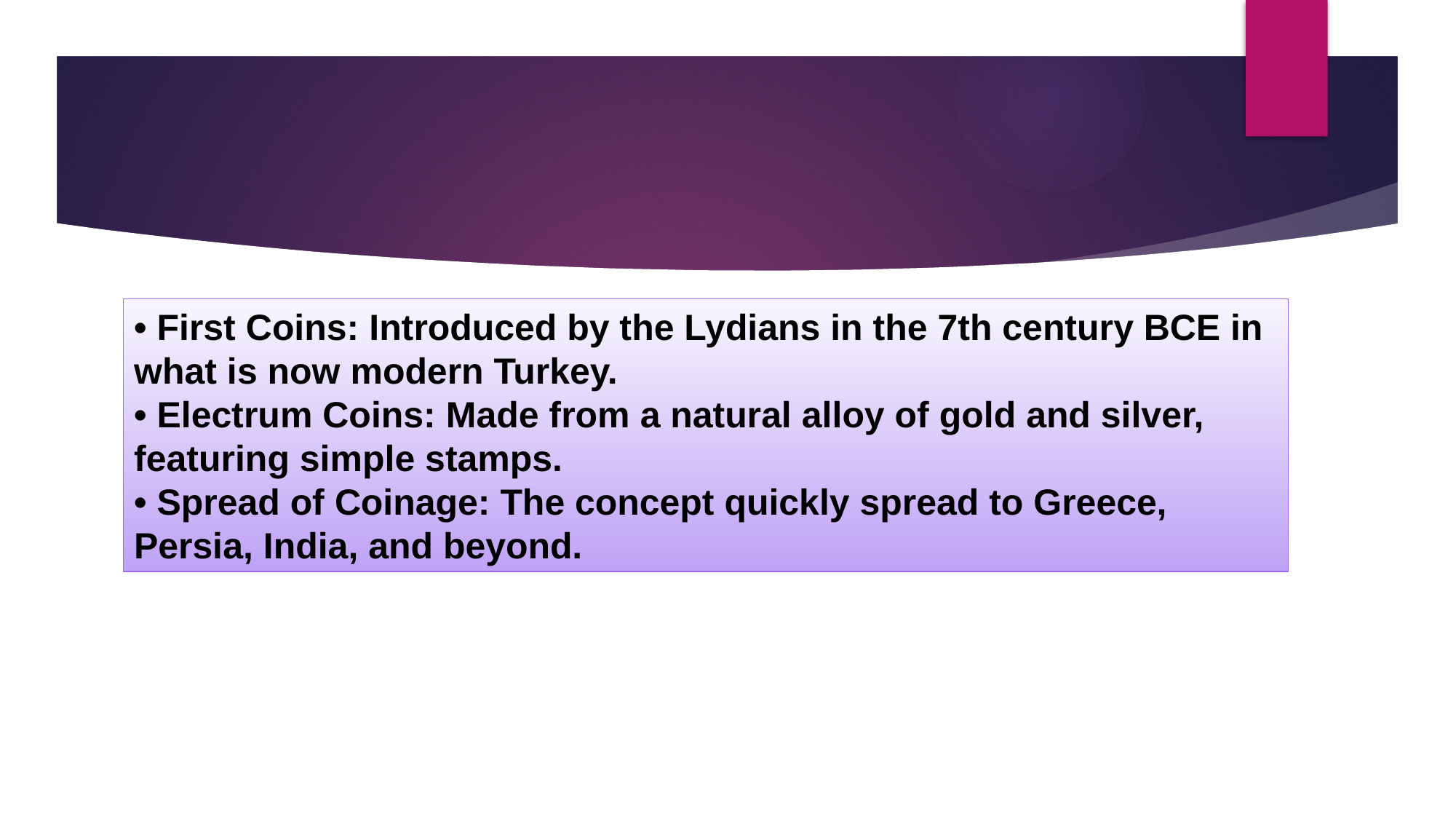

• First Coins: Introduced by the Lydians in the 7th century BCE in what is now modern Turkey.
• Electrum Coins: Made from a natural alloy of gold and silver, featuring simple stamps.
• Spread of Coinage: The concept quickly spread to Greece, Persia, India, and beyond.